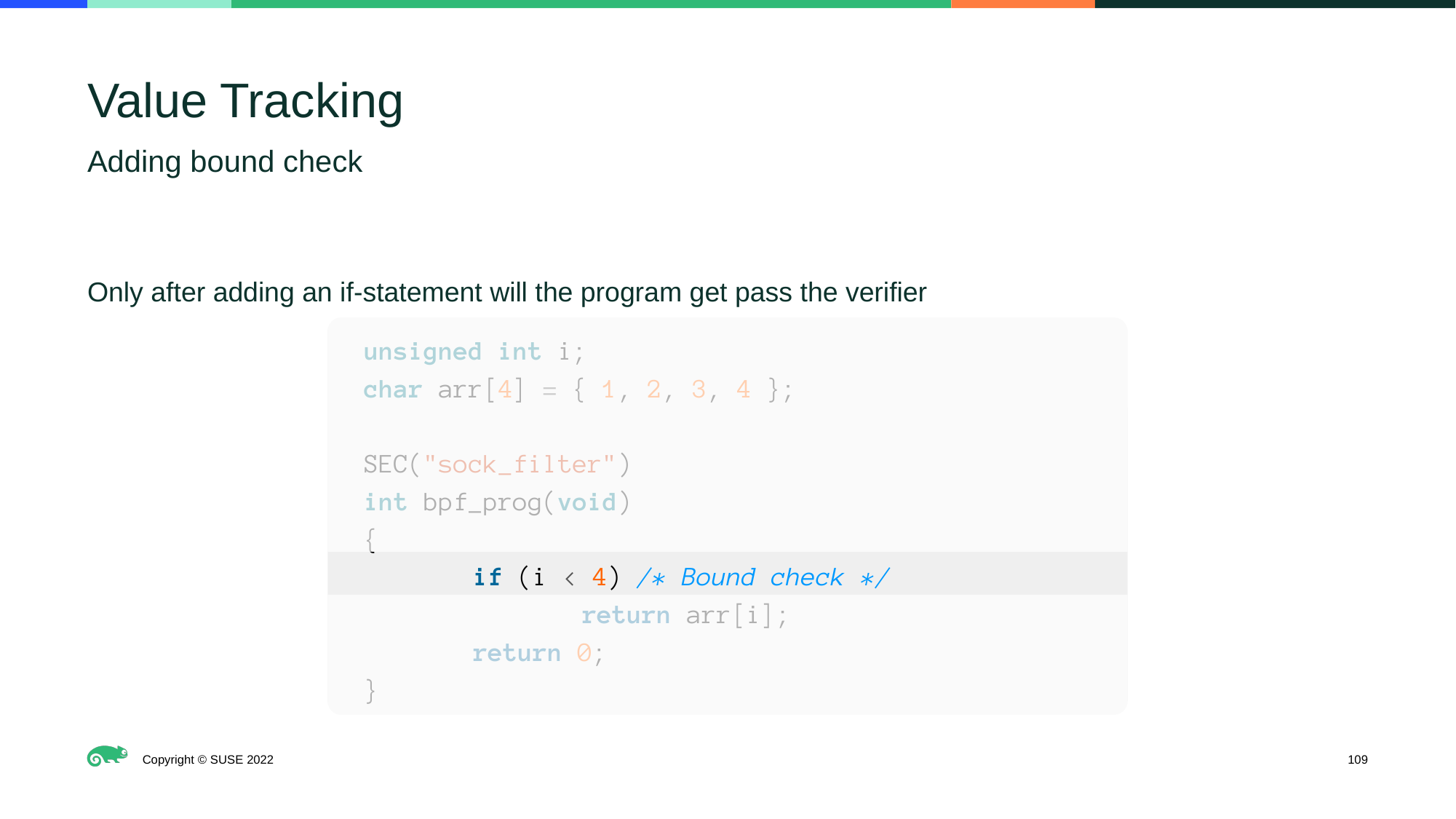

# Value Tracking
Adding bound check
Only after adding an if-statement will the program get pass the verifier
unsigned int i;
char arr[4] = { 1, 2, 3, 4 };

SEC("sock_filter")
int bpf_prog(void)
{
	if (i < 4) /* Bound check */
		return arr[i];
	return 0;
}

109